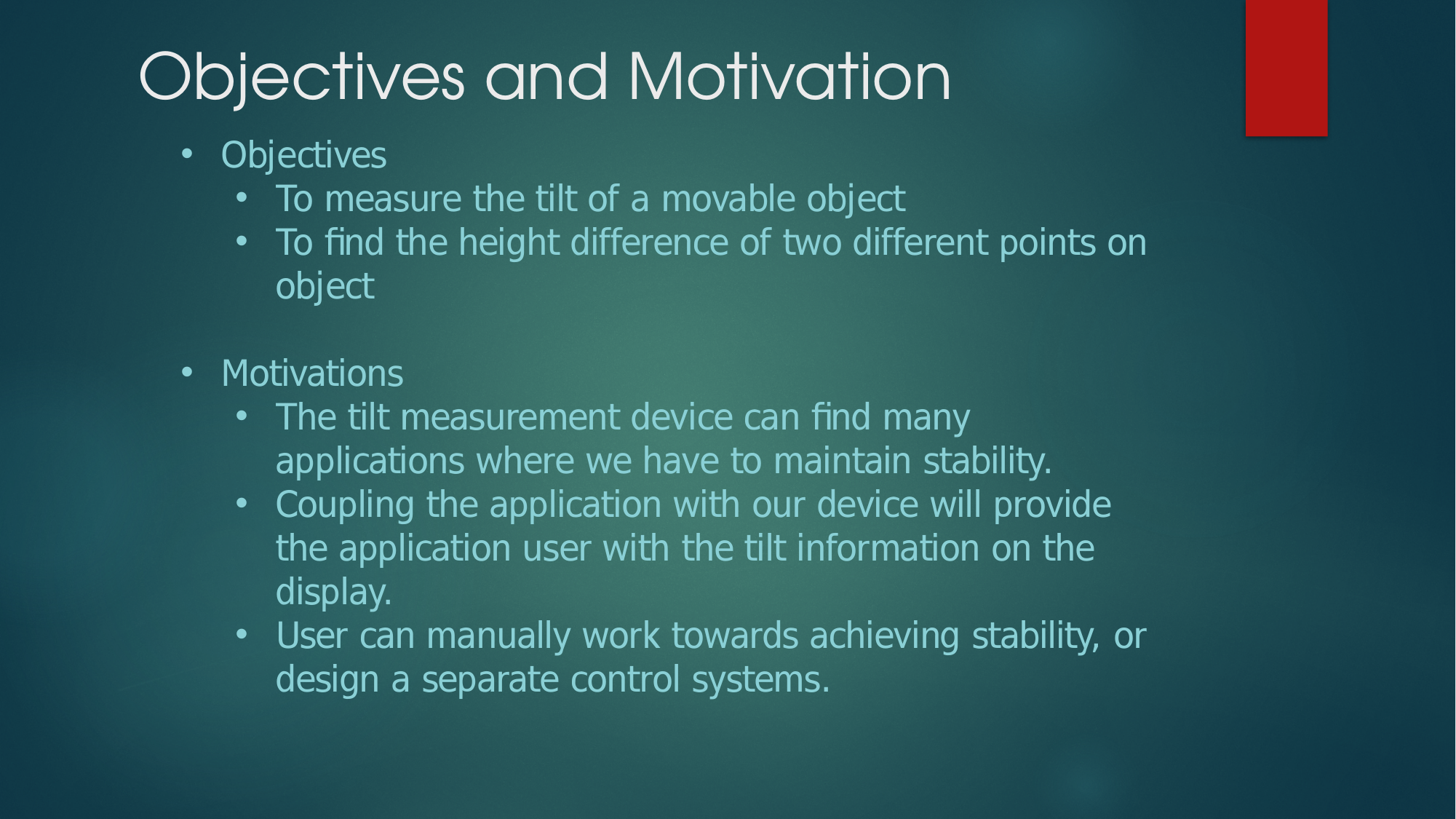

Objectives and Motivation
Objectives
To measure the tilt of a movable object
To find the height difference of two different points on object

Motivations
The tilt measurement device can find many applications where we have to maintain stability.
Coupling the application with our device will provide the application user with the tilt information on the display.
User can manually work towards achieving stability, or design a separate control systems.